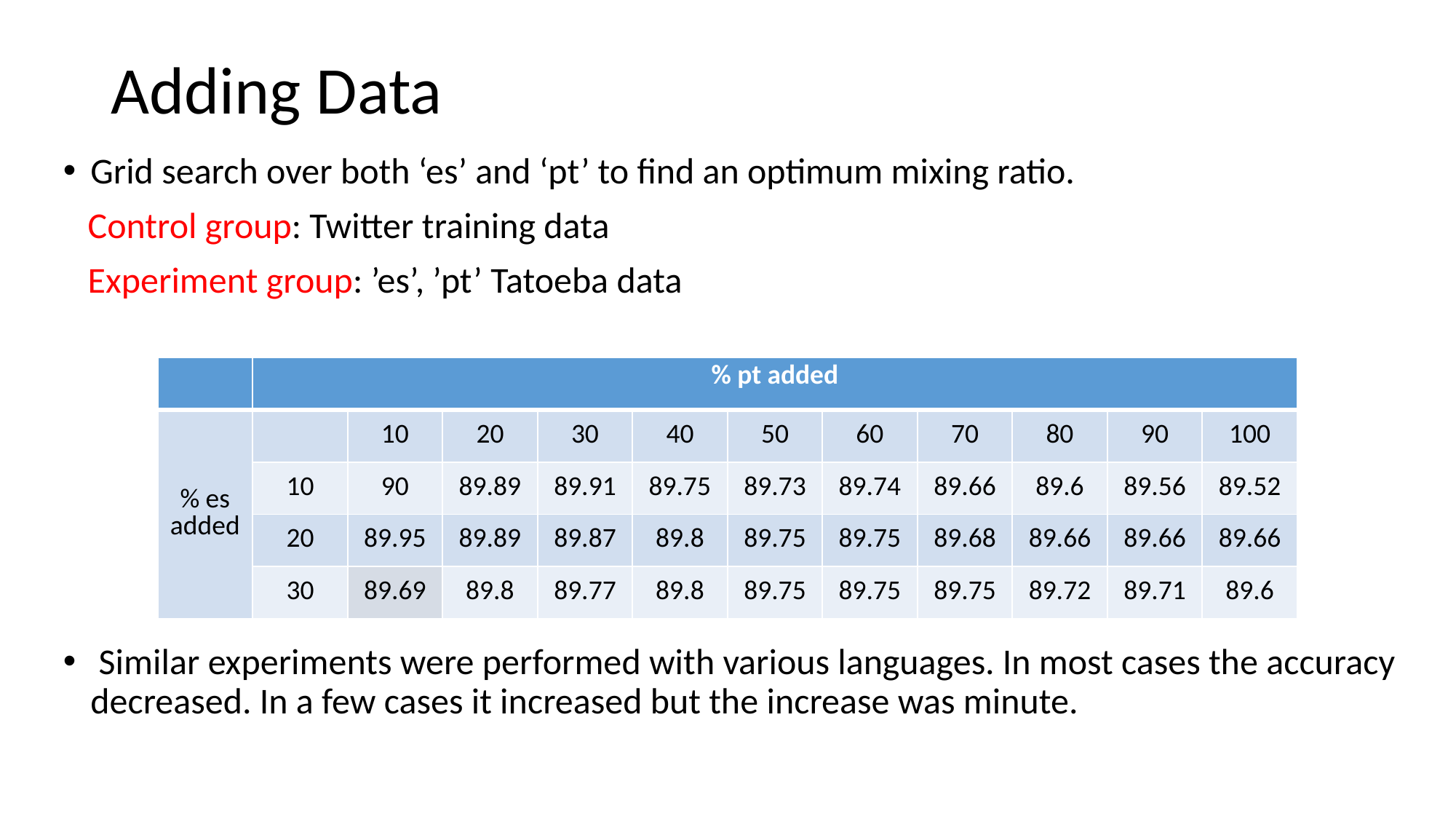

# Adding Data
Grid search over both ‘es’ and ‘pt’ to find an optimum mixing ratio.
   Control group: Twitter training data
   Experiment group: ’es’, ’pt’ Tatoeba data

 Similar experiments were performed with various languages. In most cases the accuracy decreased. In a few cases it increased but the increase was minute.

|  | % pt added |  |  |  |  |  |  |  |  |  |  |
| --- | --- | --- | --- | --- | --- | --- | --- | --- | --- | --- | --- |
| % es added |  | 10 | 20 | 30 | 40 | 50 | 60 | 70 | 80 | 90 | 100 |
|  | 10 | 90 | 89.89 | 89.91 | 89.75 | 89.73 | 89.74 | 89.66 | 89.6 | 89.56 | 89.52 |
|  | 20 | 89.95 | 89.89 | 89.87 | 89.8 | 89.75 | 89.75 | 89.68 | 89.66 | 89.66 | 89.66 |
|  | 30 | 89.69 | 89.8 | 89.77 | 89.8 | 89.75 | 89.75 | 89.75 | 89.72 | 89.71 | 89.6 |